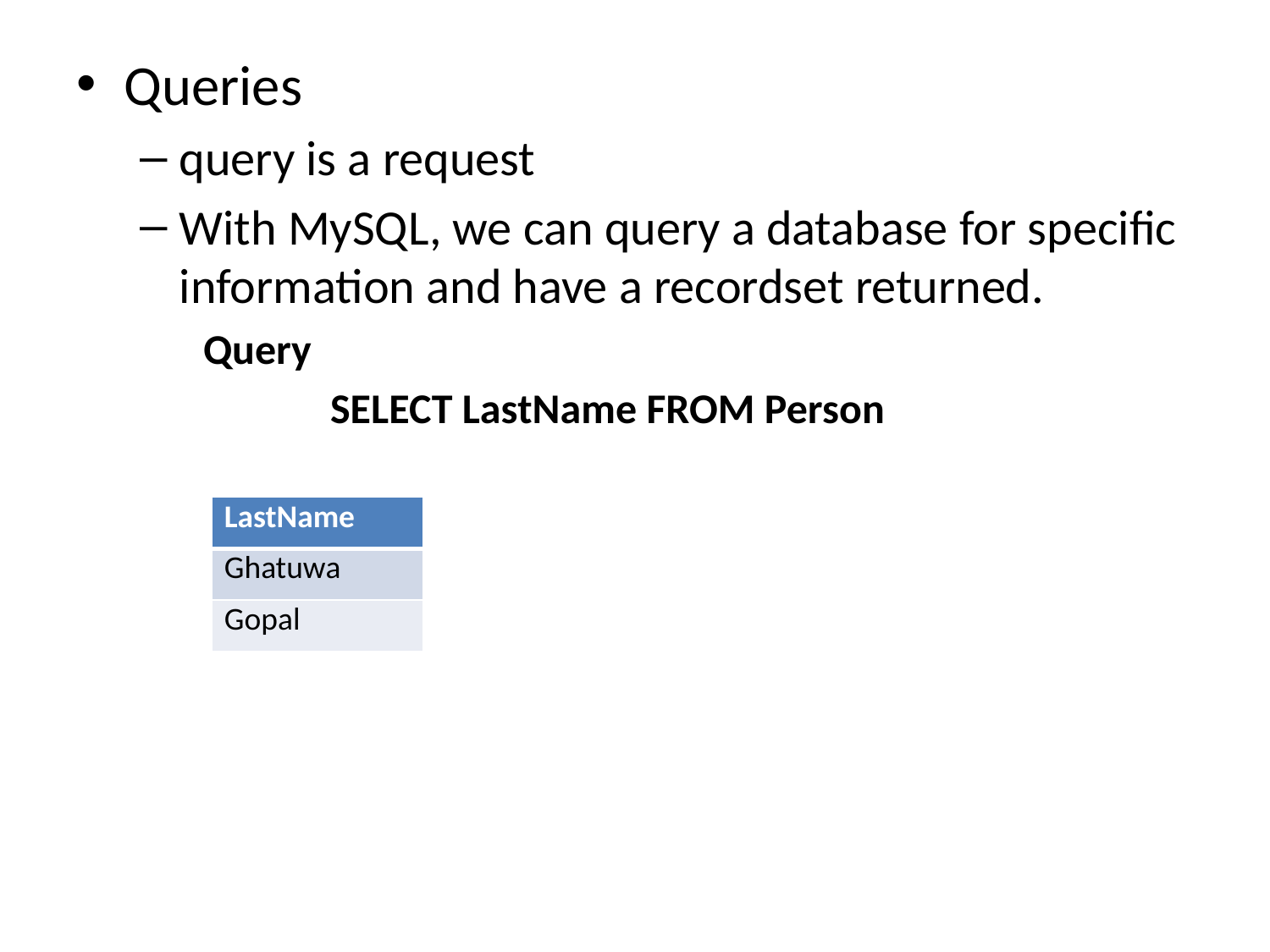

Queries
query is a request
With MySQL, we can query a database for specific information and have a recordset returned.
Query
	SELECT LastName FROM Person

| LastName |
| --- |
| Ghatuwa |
| Gopal |